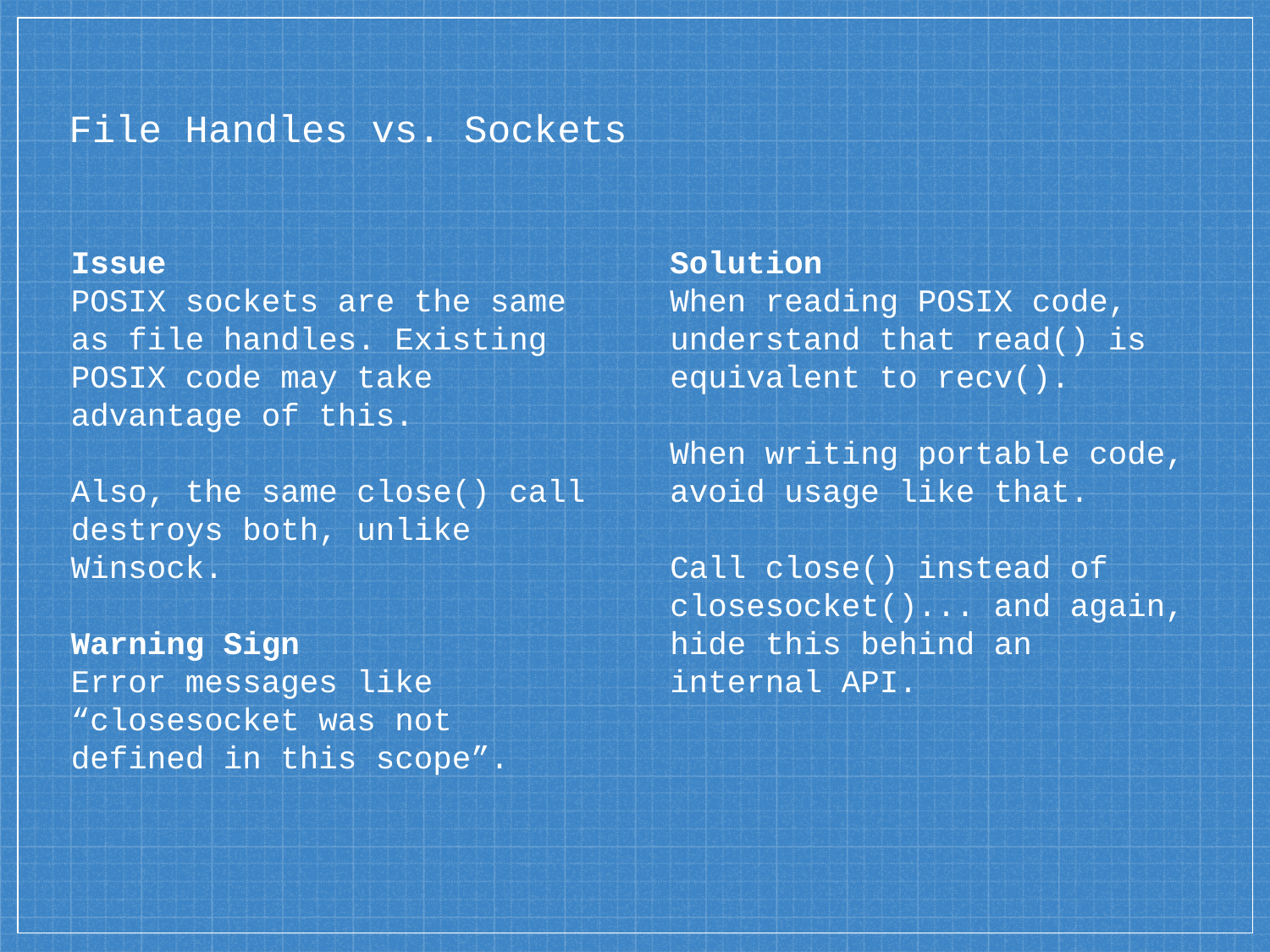

# File Handles vs. Sockets
Issue
POSIX sockets are the same as file handles. Existing POSIX code may take advantage of this.

Also, the same close() call destroys both, unlike Winsock.

Warning Sign
Error messages like “closesocket was not defined in this scope”.
Solution
When reading POSIX code, understand that read() is equivalent to recv().

When writing portable code, avoid usage like that.

Call close() instead of closesocket()... and again, hide this behind an internal API.